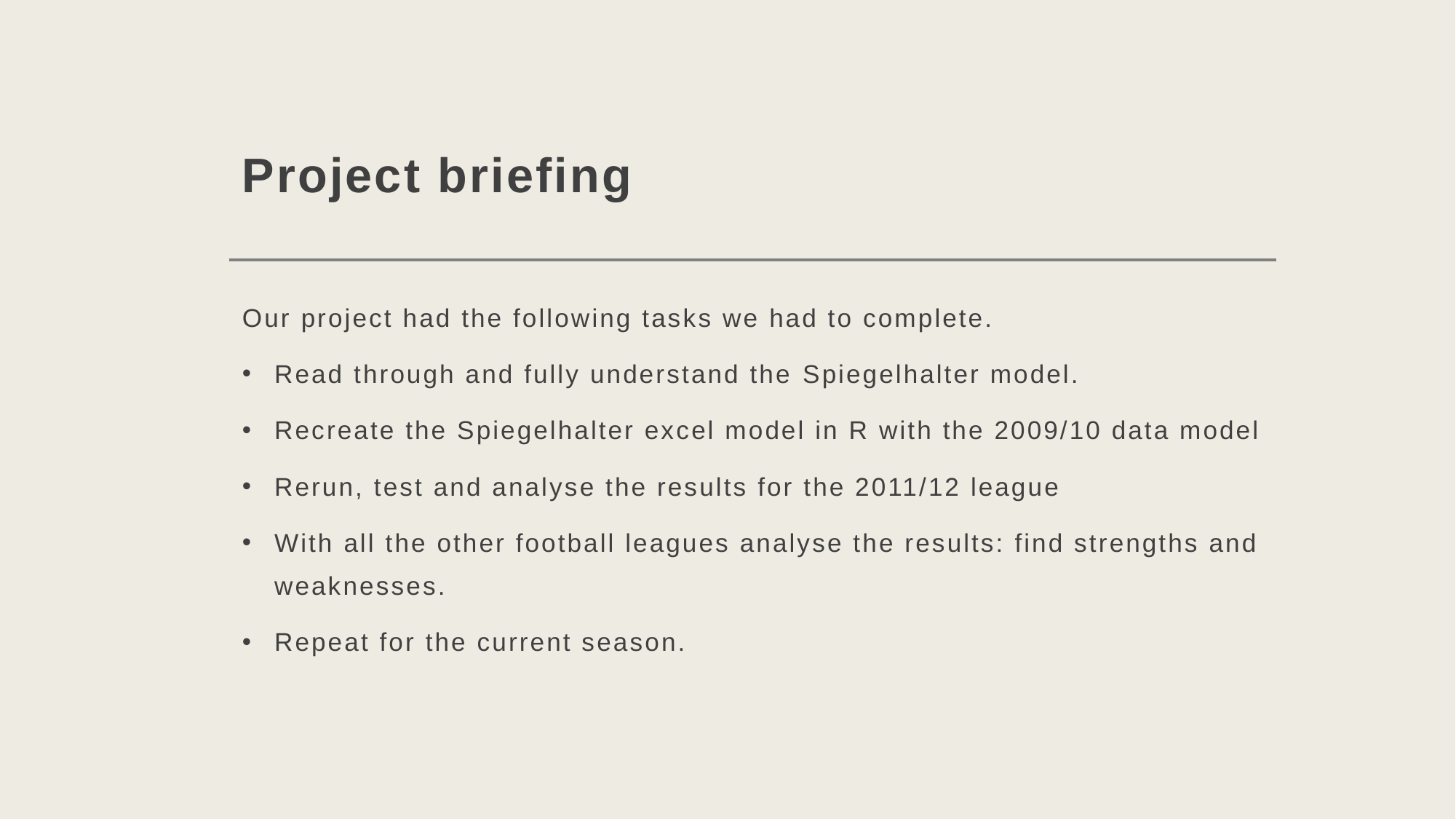

# Project briefing
Our project had the following tasks we had to complete.
Read through and fully understand the Spiegelhalter model.
Recreate the Spiegelhalter excel model in R with the 2009/10 data model
Rerun, test and analyse the results for the 2011/12 league
With all the other football leagues analyse the results: find strengths and weaknesses.
Repeat for the current season.